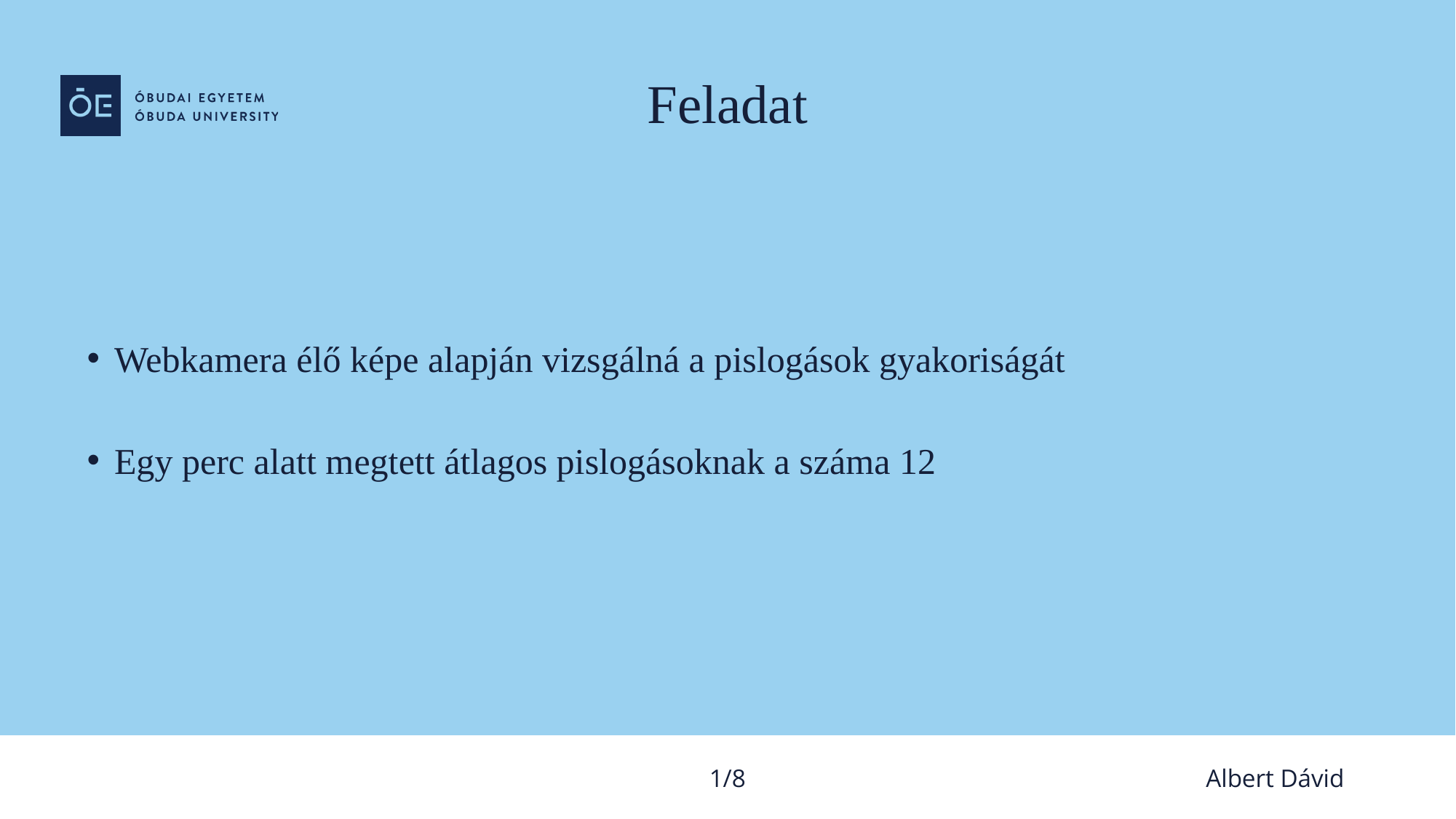

Feladat
Webkamera élő képe alapján vizsgálná a pislogások gyakoriságát
Egy perc alatt megtett átlagos pislogásoknak a száma 12
1/8

Albert Dávid